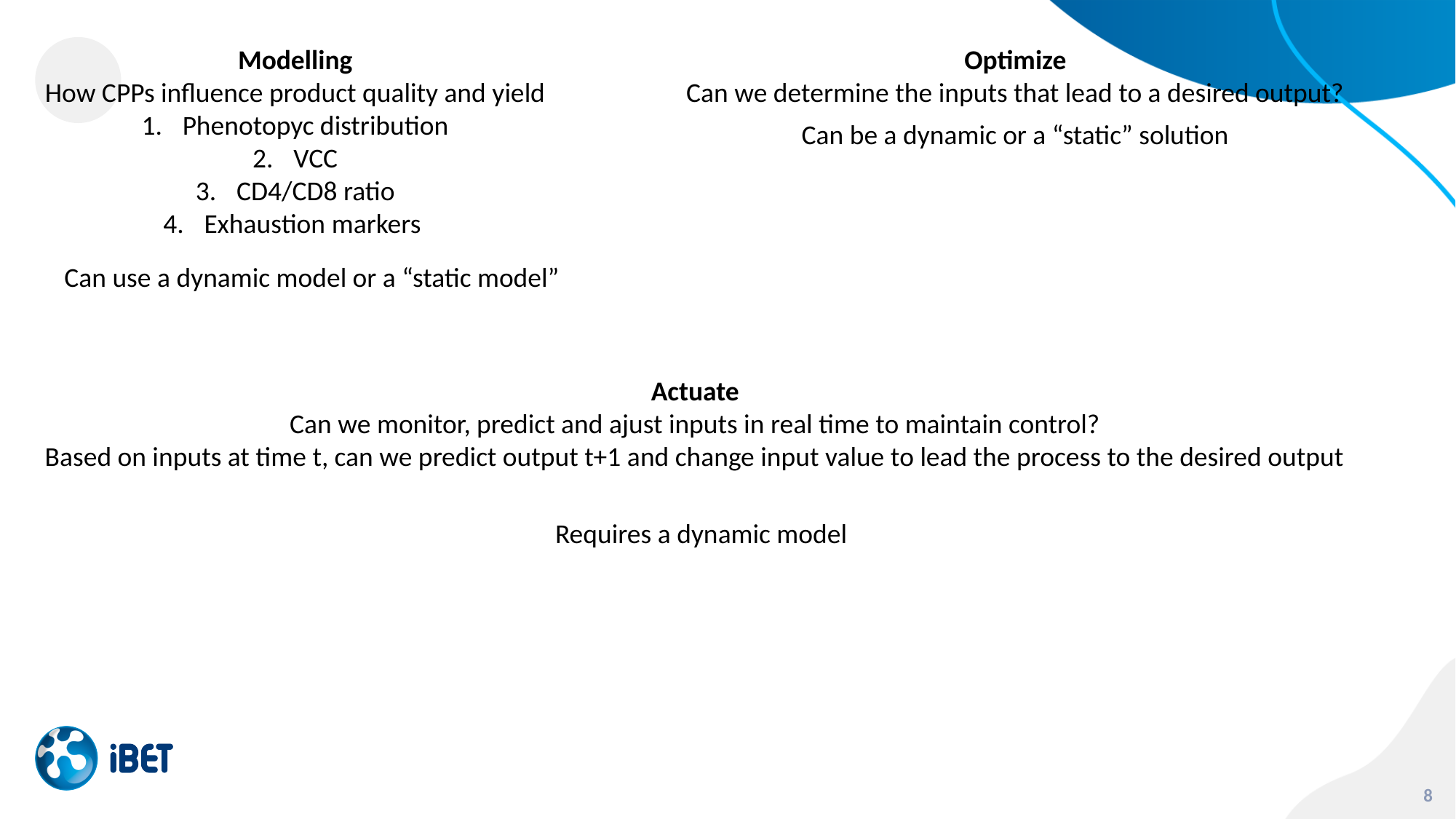

Optimize
Can we determine the inputs that lead to a desired output?
Modelling
How CPPs influence product quality and yield
Phenotopyc distribution
VCC
CD4/CD8 ratio
Exhaustion markers
Can be a dynamic or a “static” solution
Can use a dynamic model or a “static model”
Actuate
Can we monitor, predict and ajust inputs in real time to maintain control?
Based on inputs at time t, can we predict output t+1 and change input value to lead the process to the desired output
Requires a dynamic model

8